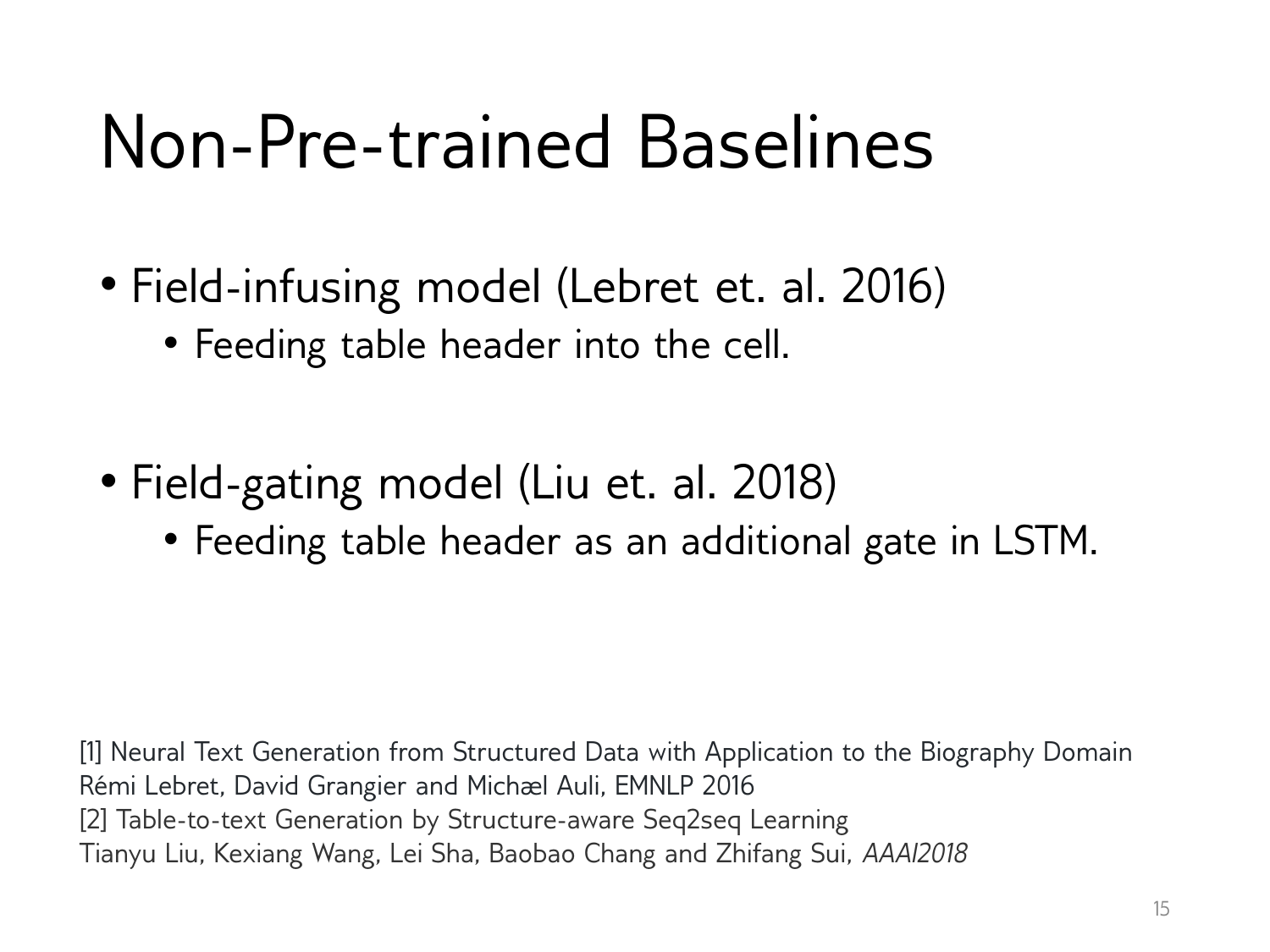

# Non-Pre-trained Baselines
Field-infusing model (Lebret et. al. 2016)
Feeding table header into the cell.

Field-gating model (Liu et. al. 2018)
Feeding table header as an additional gate in LSTM.

[1] Neural Text Generation from Structured Data with Application to the Biography Domain
Rémi Lebret, David Grangier and Michael Auli, EMNLP 2016
[2] Table-to-text Generation by Structure-aware Seq2seq Learning
Tianyu Liu, Kexiang Wang, Lei Sha, Baobao Chang and Zhifang Sui, AAAI2018
15